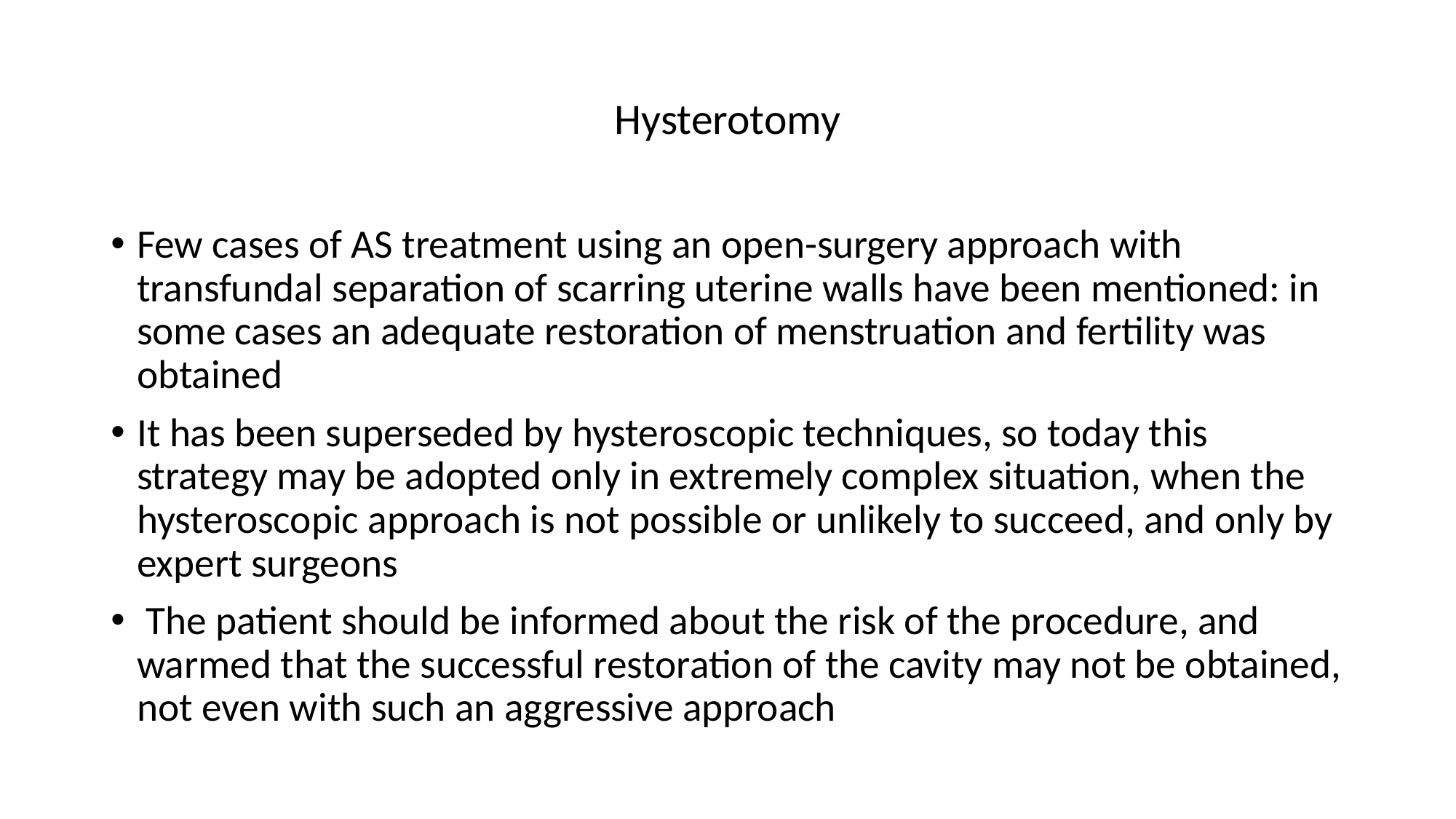

# Hysterotomy
Few cases of AS treatment using an open-surgery approach with transfundal separation of scarring uterine walls have been mentioned: in some cases an adequate restoration of menstruation and fertility was obtained
It has been superseded by hysteroscopic techniques, so today this strategy may be adopted only in extremely complex situation, when the hysteroscopic approach is not possible or unlikely to succeed, and only by expert surgeons
 The patient should be informed about the risk of the procedure, and warmed that the successful restoration of the cavity may not be obtained, not even with such an aggressive approach